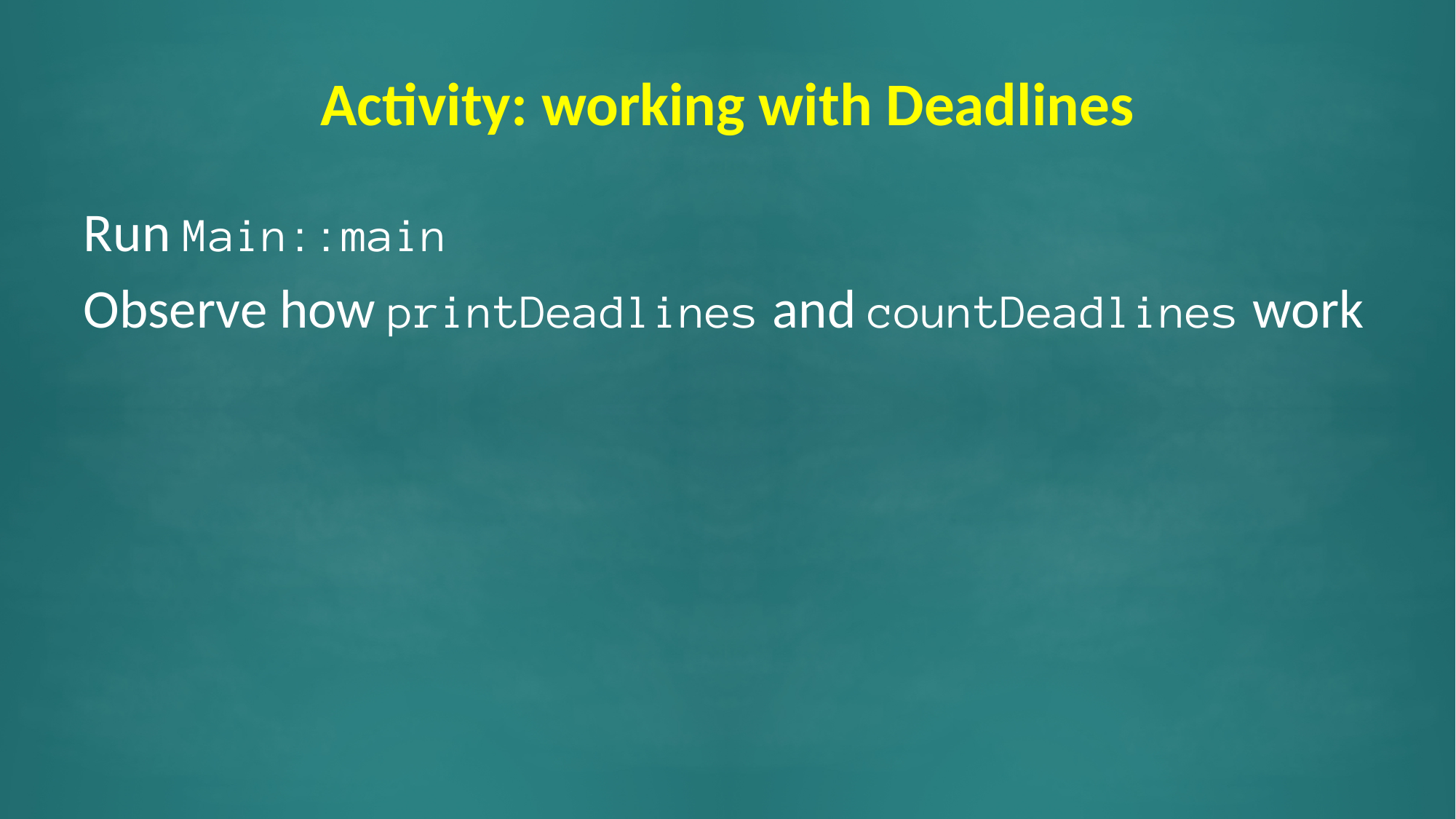

# Activity: working with Deadlines
Run Main::main
Observe how printDeadlines and countDeadlines work